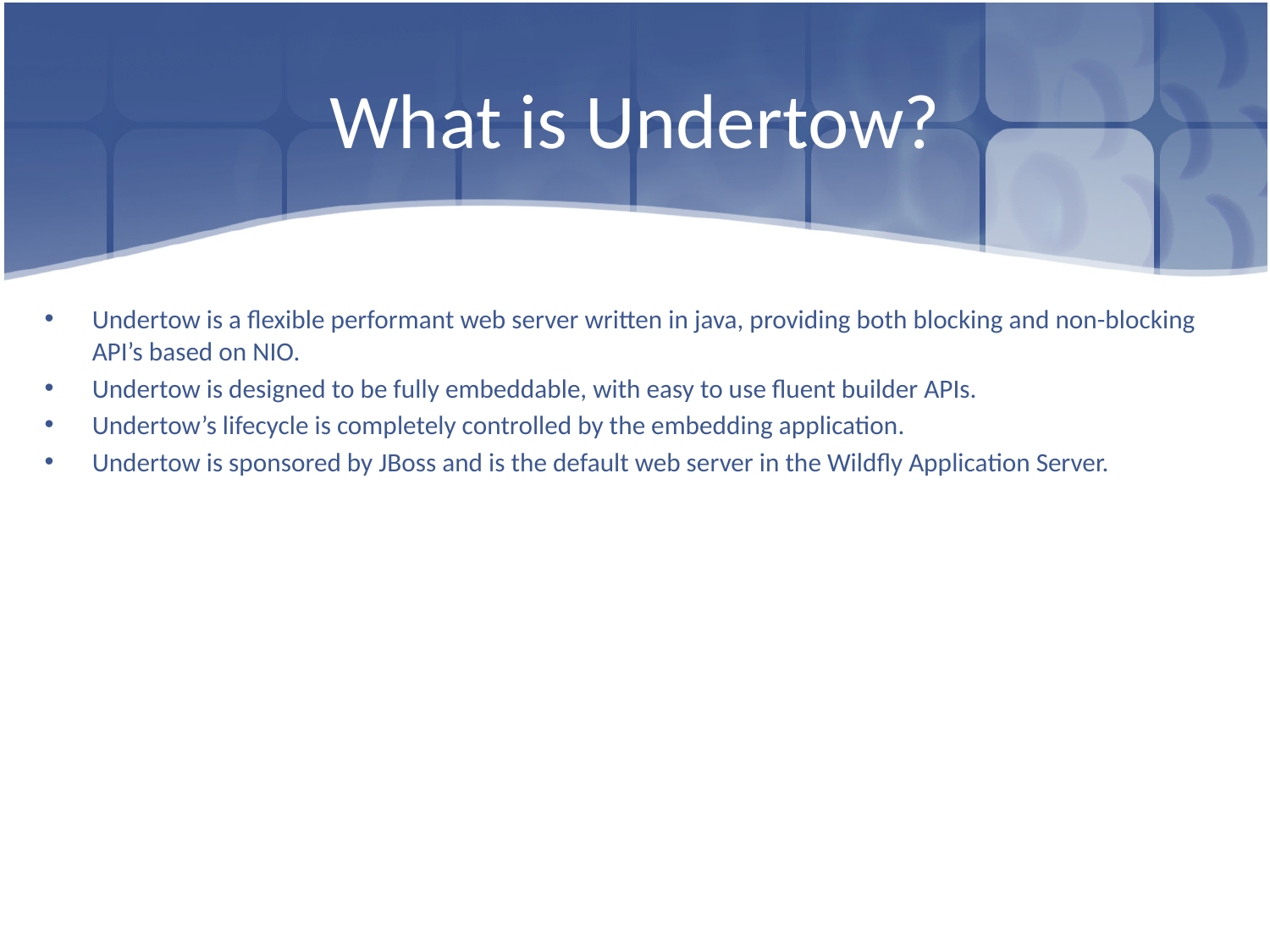

# What is Undertow?
Undertow is a flexible performant web server written in java, providing both blocking and non-blocking API’s based on NIO.
Undertow is designed to be fully embeddable, with easy to use fluent builder APIs.
Undertow’s lifecycle is completely controlled by the embedding application.
Undertow is sponsored by JBoss and is the default web server in the Wildfly Application Server.